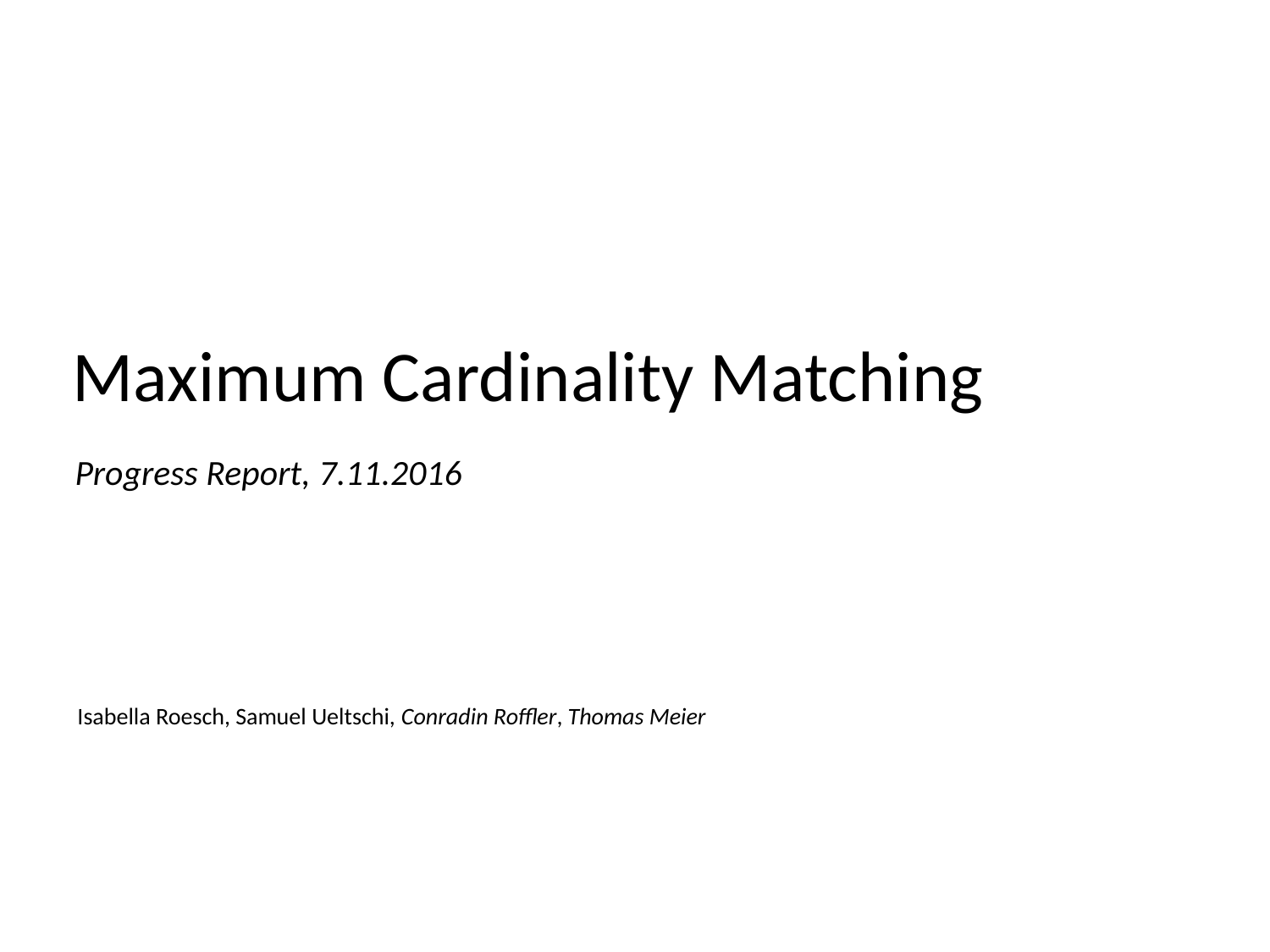

# Maximum Cardinality Matching
Progress Report, 7.11.2016
Isabella Roesch, Samuel Ueltschi, Conradin Roffler, Thomas Meier